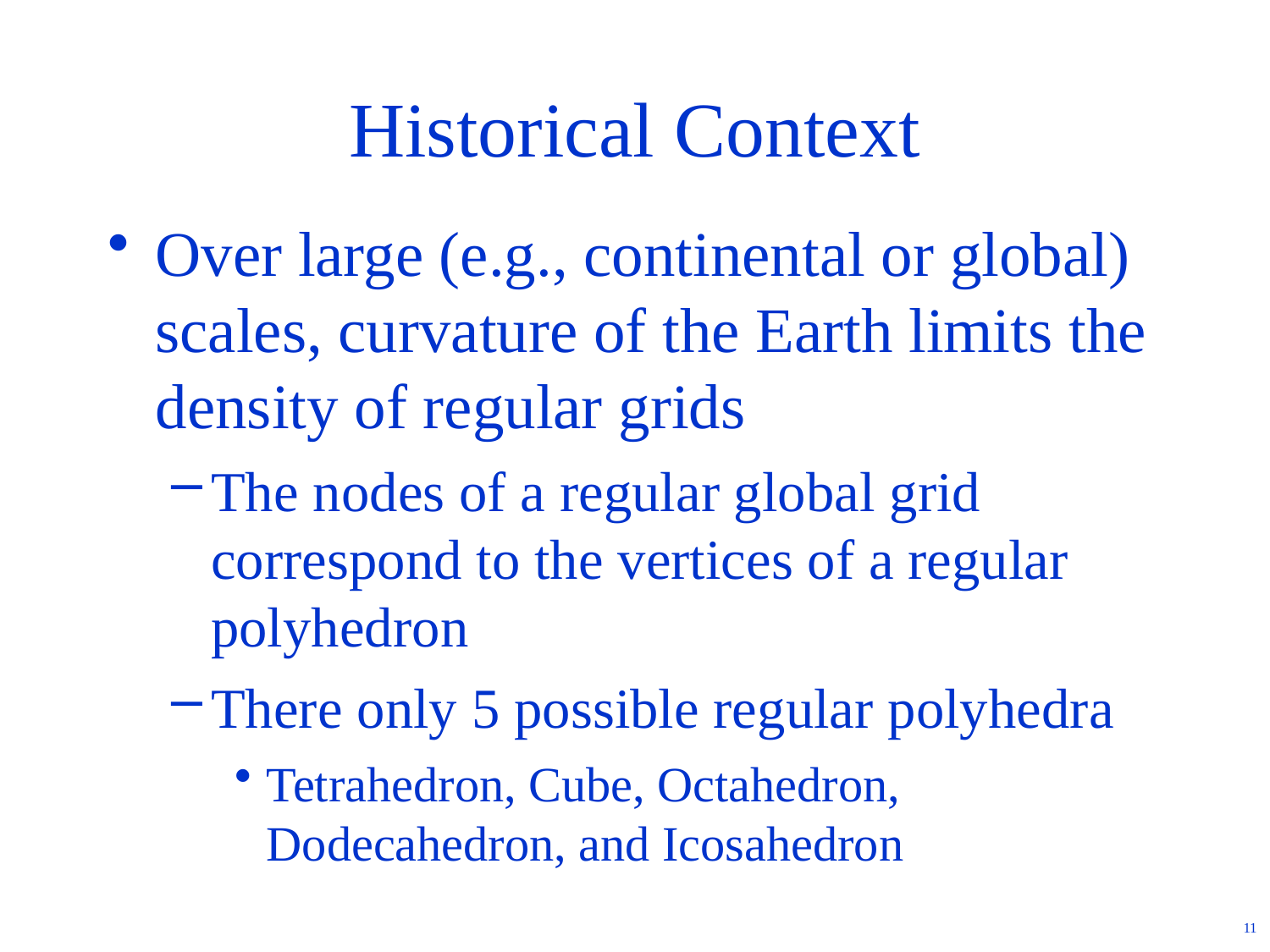

# Historical Context
Over large (e.g., continental or global) scales, curvature of the Earth limits the density of regular grids
The nodes of a regular global grid correspond to the vertices of a regular polyhedron
There only 5 possible regular polyhedra
Tetrahedron, Cube, Octahedron, Dodecahedron, and Icosahedron
11